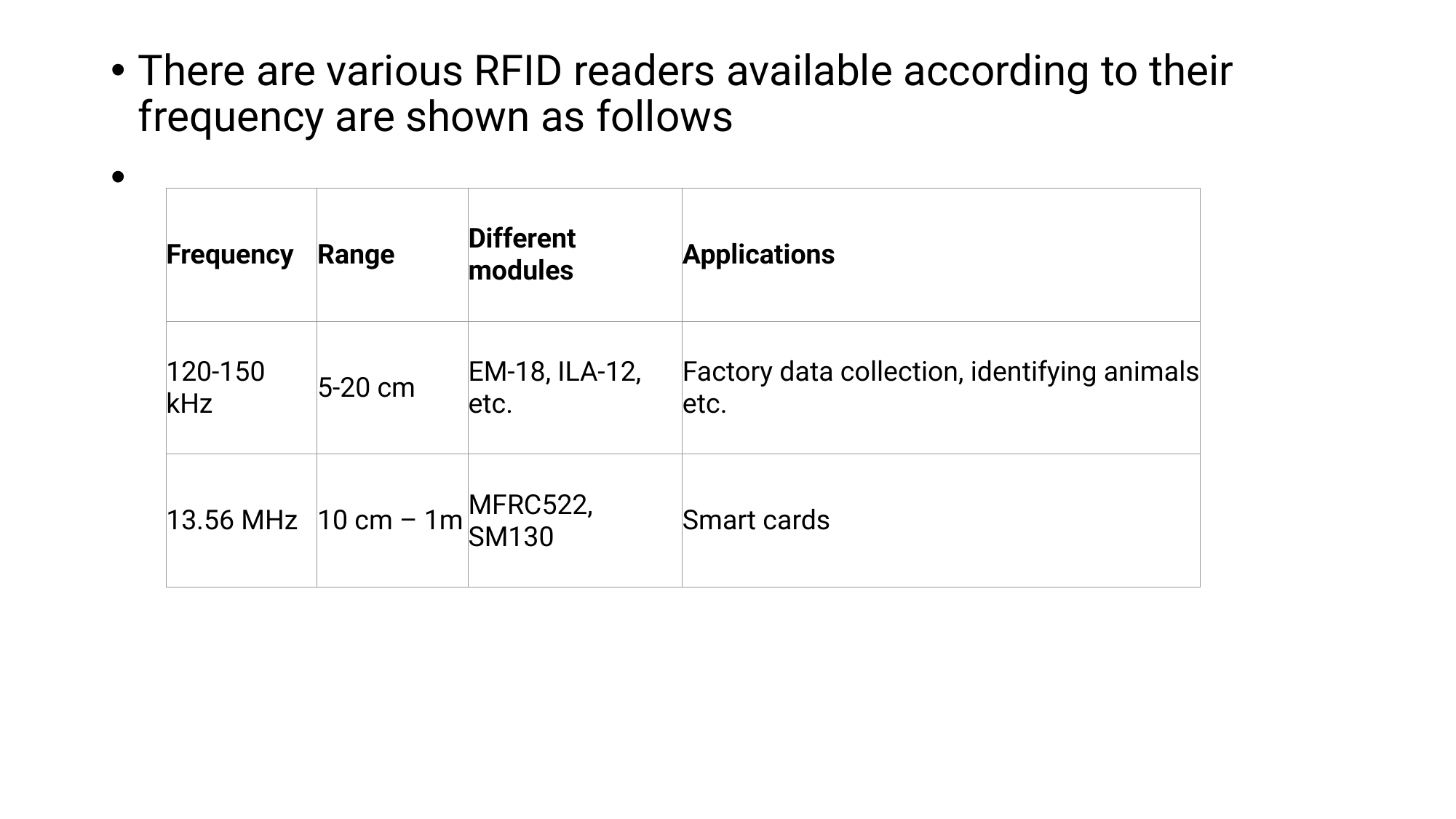

There are various RFID readers available according to their frequency are shown as follows

| Frequency | Range | Different modules | Applications |
| --- | --- | --- | --- |
| 120-150 kHz | 5-20 cm | EM-18, ILA-12, etc. | Factory data collection, identifying animals etc. |
| 13.56 MHz | 10 cm – 1m | MFRC522, SM130 | Smart cards |